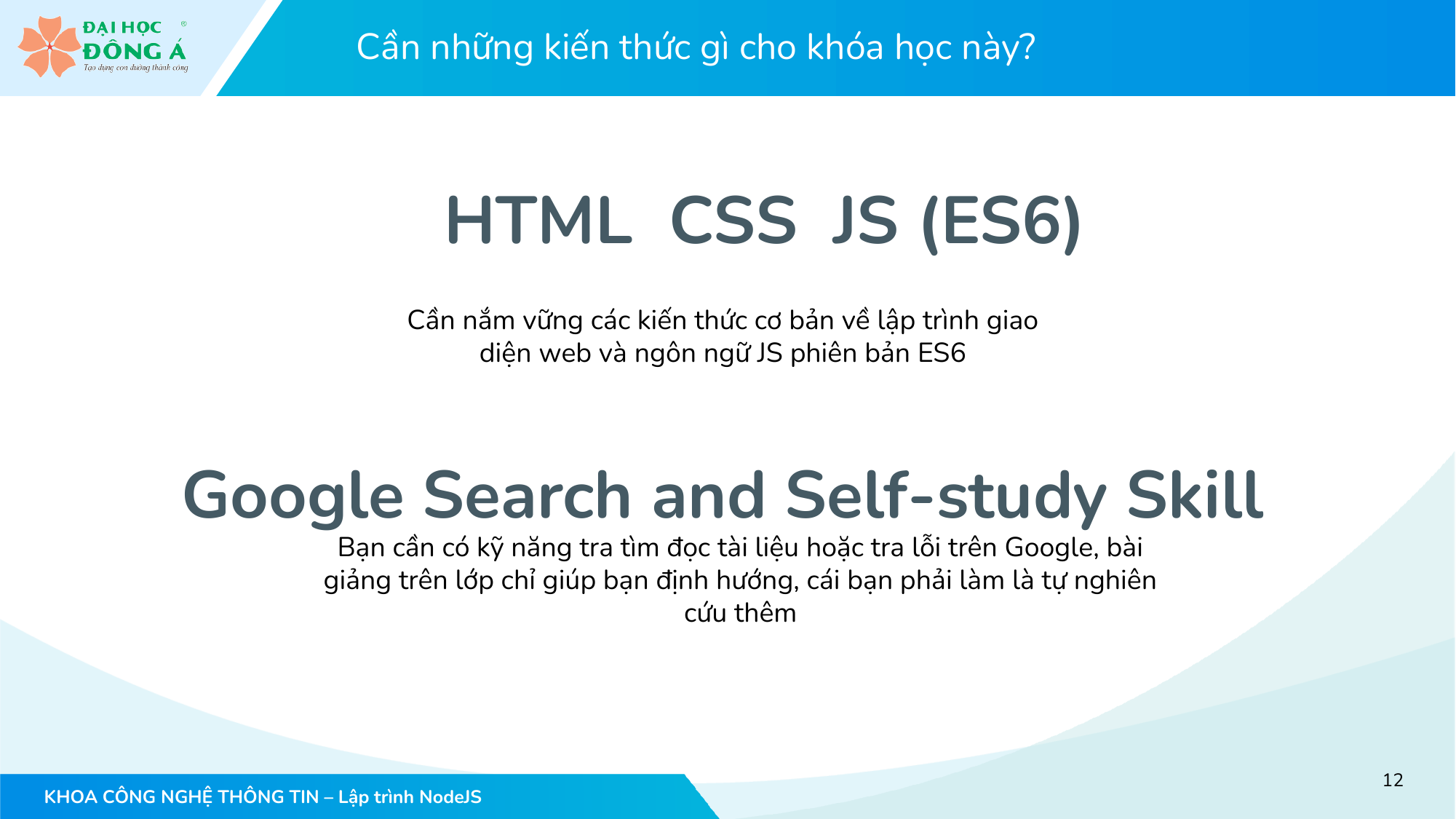

# Cần những kiến thức gì cho khóa học này?
HTML  CSS  JS (ES6)
Cần nắm vững các kiến thức cơ bản về lập trình giao diện web và ngôn ngữ JS phiên bản ES6
Google Search and Self-study Skill
Bạn cần có kỹ năng tra tìm đọc tài liệu hoặc tra lỗi trên Google, bài giảng trên lớp chỉ giúp bạn định hướng, cái bạn phải làm là tự nghiên cứu thêm
12
KHOA CÔNG NGHỆ THÔNG TIN – Lập trình NodeJS